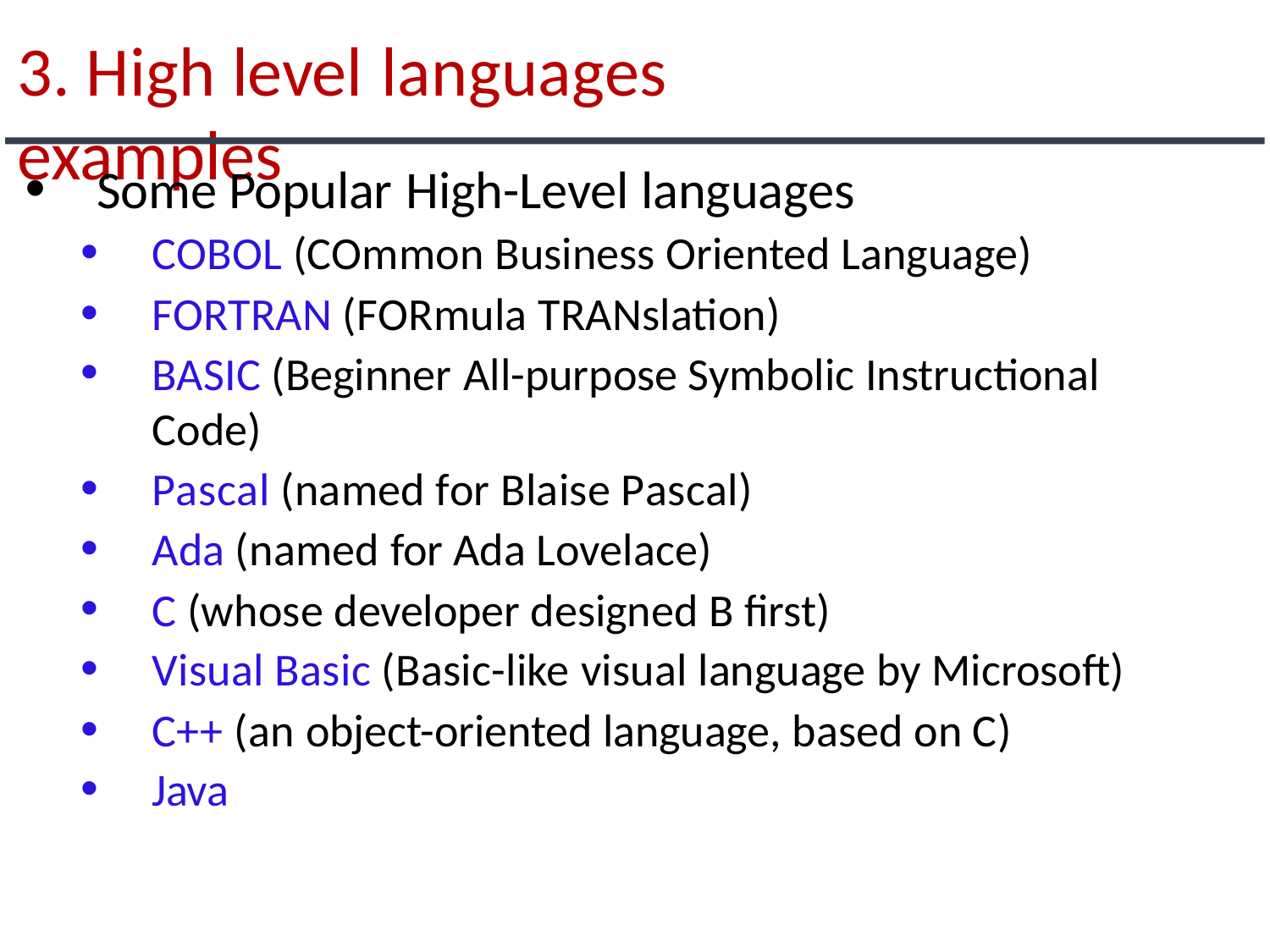

# 3. High level languages examples

Some Popular High-Level languages
COBOL (COmmon Business Oriented Language)
FORTRAN (FORmula TRANslation)
BASIC (Beginner All-purpose Symbolic Instructional Code)
Pascal (named for Blaise Pascal)
Ada (named for Ada Lovelace)
C (whose developer designed B first)
Visual Basic (Basic-like visual language by Microsoft)
C++ (an object-oriented language, based on C)
Java